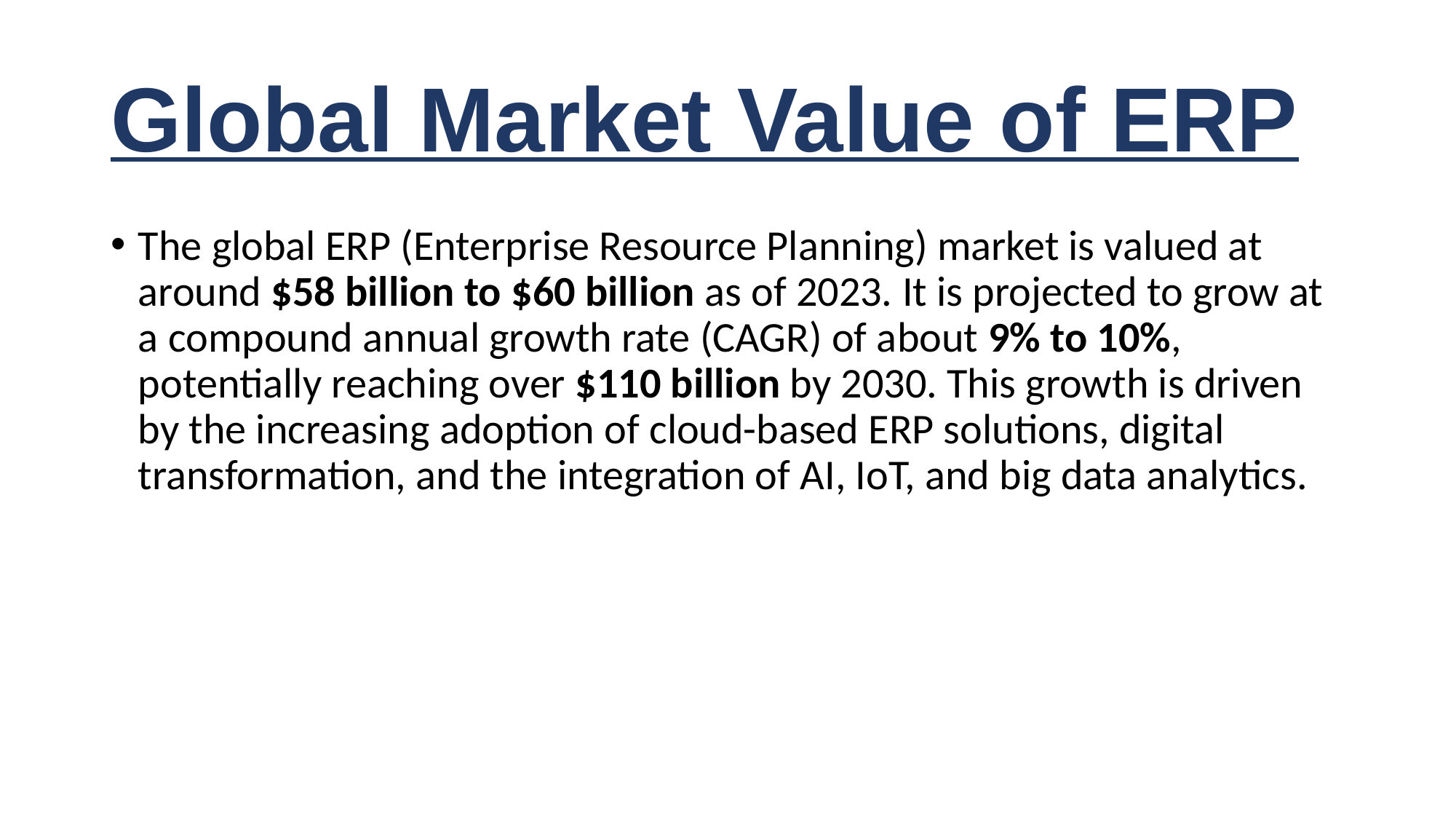

# Global Market Value of ERP
The global ERP (Enterprise Resource Planning) market is valued at around $58 billion to $60 billion as of 2023. It is projected to grow at a compound annual growth rate (CAGR) of about 9% to 10%, potentially reaching over $110 billion by 2030. This growth is driven by the increasing adoption of cloud-based ERP solutions, digital transformation, and the integration of AI, IoT, and big data analytics.